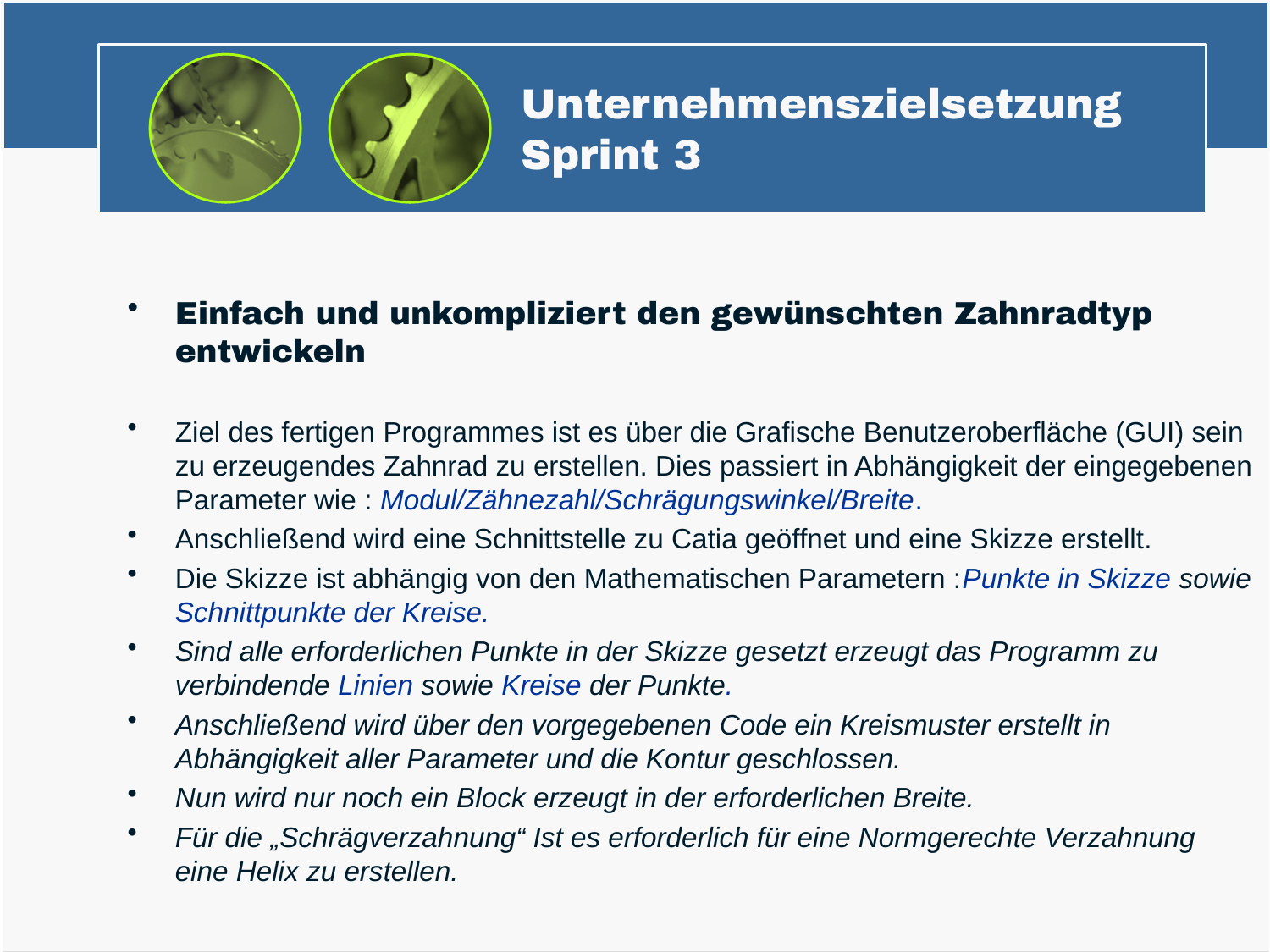

# Unternehmenszielsetzung Sprint 3
Einfach und unkompliziert den gewünschten Zahnradtyp entwickeln

Ziel des fertigen Programmes ist es über die Grafische Benutzeroberfläche (GUI) sein zu erzeugendes Zahnrad zu erstellen. Dies passiert in Abhängigkeit der eingegebenen Parameter wie : Modul/Zähnezahl/Schrägungswinkel/Breite.
Anschließend wird eine Schnittstelle zu Catia geöffnet und eine Skizze erstellt.
Die Skizze ist abhängig von den Mathematischen Parametern :Punkte in Skizze sowie Schnittpunkte der Kreise.
Sind alle erforderlichen Punkte in der Skizze gesetzt erzeugt das Programm zu verbindende Linien sowie Kreise der Punkte.
Anschließend wird über den vorgegebenen Code ein Kreismuster erstellt in Abhängigkeit aller Parameter und die Kontur geschlossen.
Nun wird nur noch ein Block erzeugt in der erforderlichen Breite.
Für die „Schrägverzahnung“ Ist es erforderlich für eine Normgerechte Verzahnung eine Helix zu erstellen.